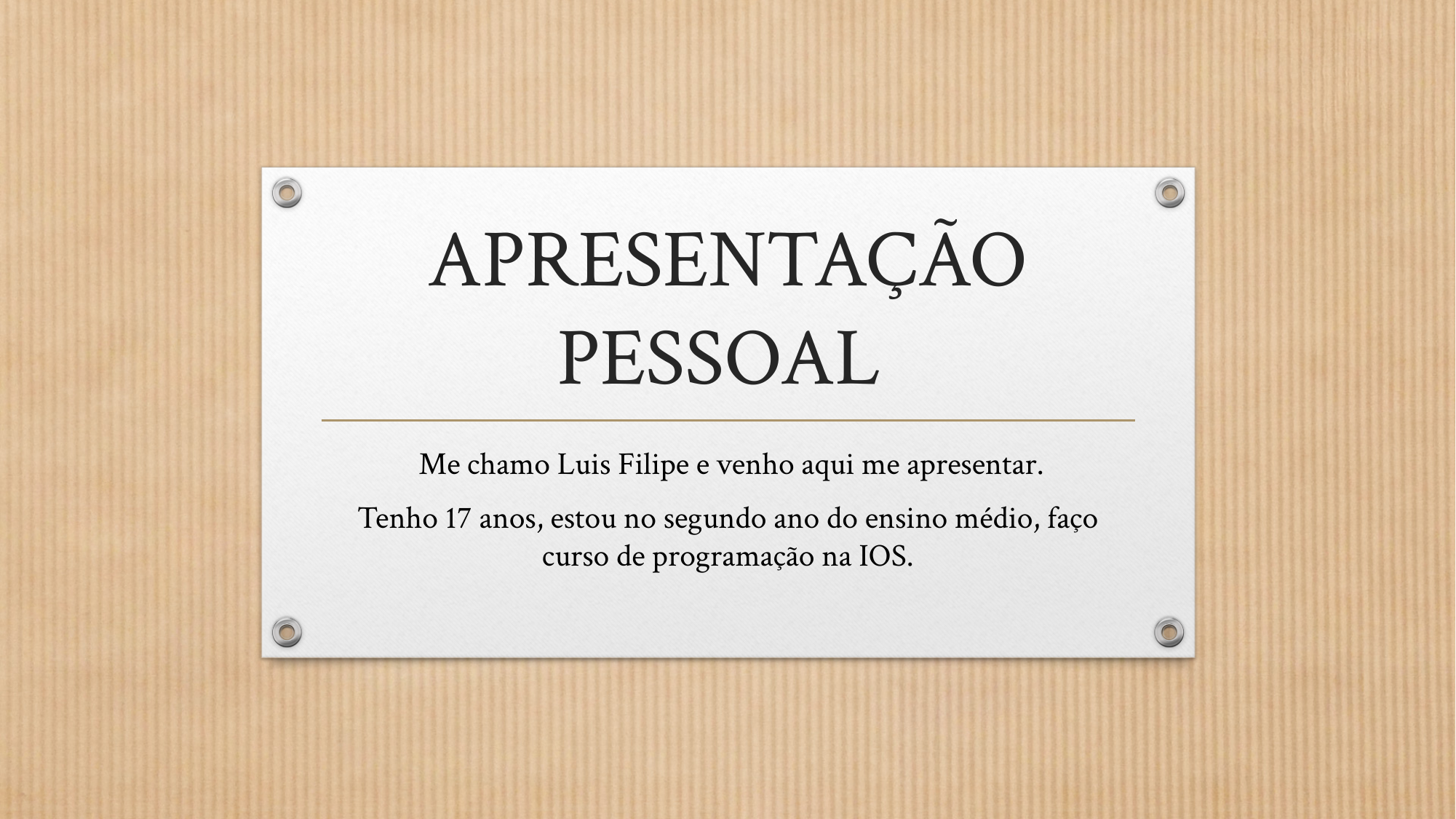

# APRESENTAÇÃO PESSOAL
 Me chamo Luis Filipe e venho aqui me apresentar.
Tenho 17 anos, estou no segundo ano do ensino médio, faço curso de programação na IOS.